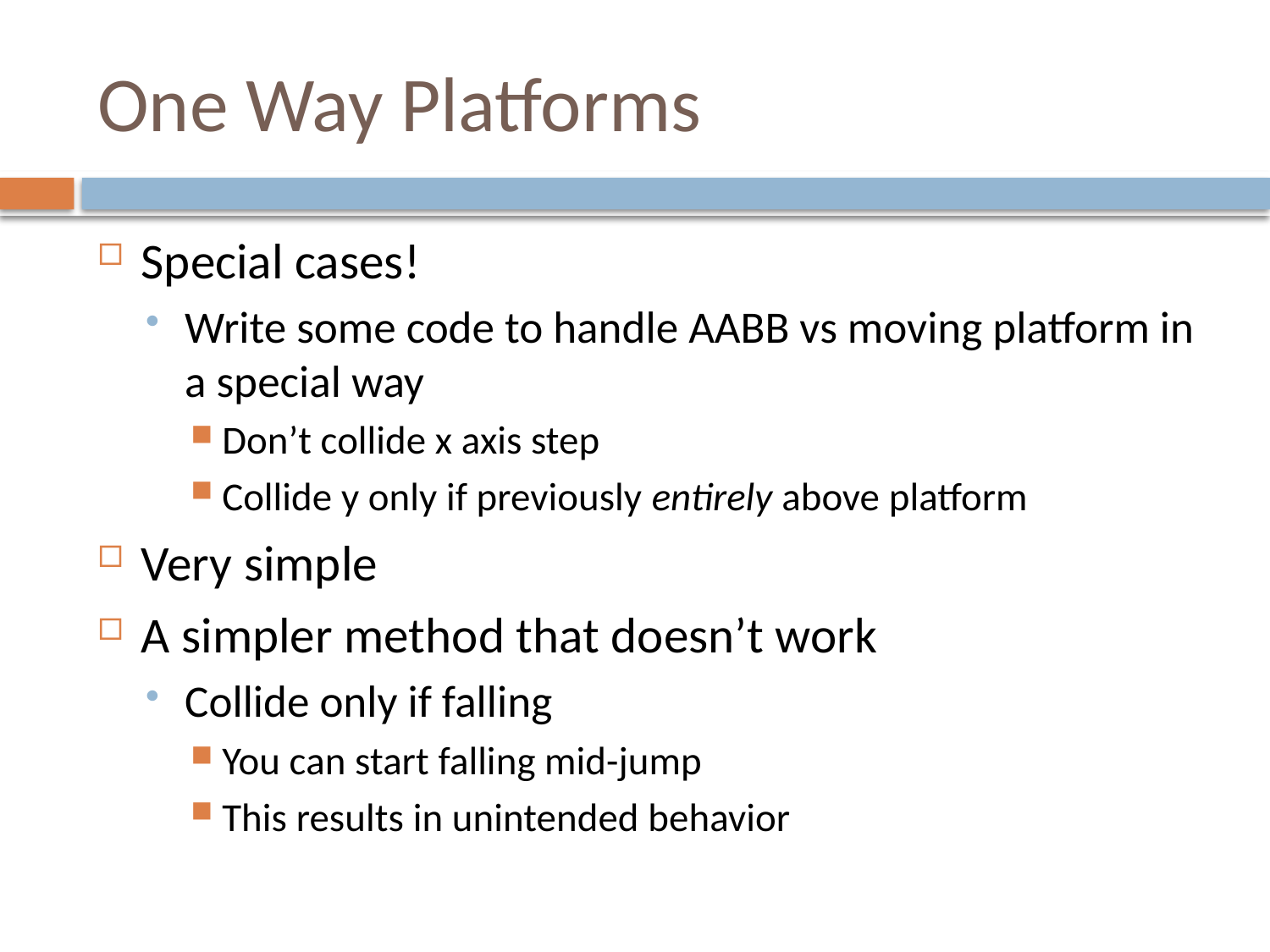

# One Way Platforms
Special cases!
Write some code to handle AABB vs moving platform in a special way
Don’t collide x axis step
Collide y only if previously entirely above platform
Very simple
A simpler method that doesn’t work
Collide only if falling
You can start falling mid-jump
This results in unintended behavior